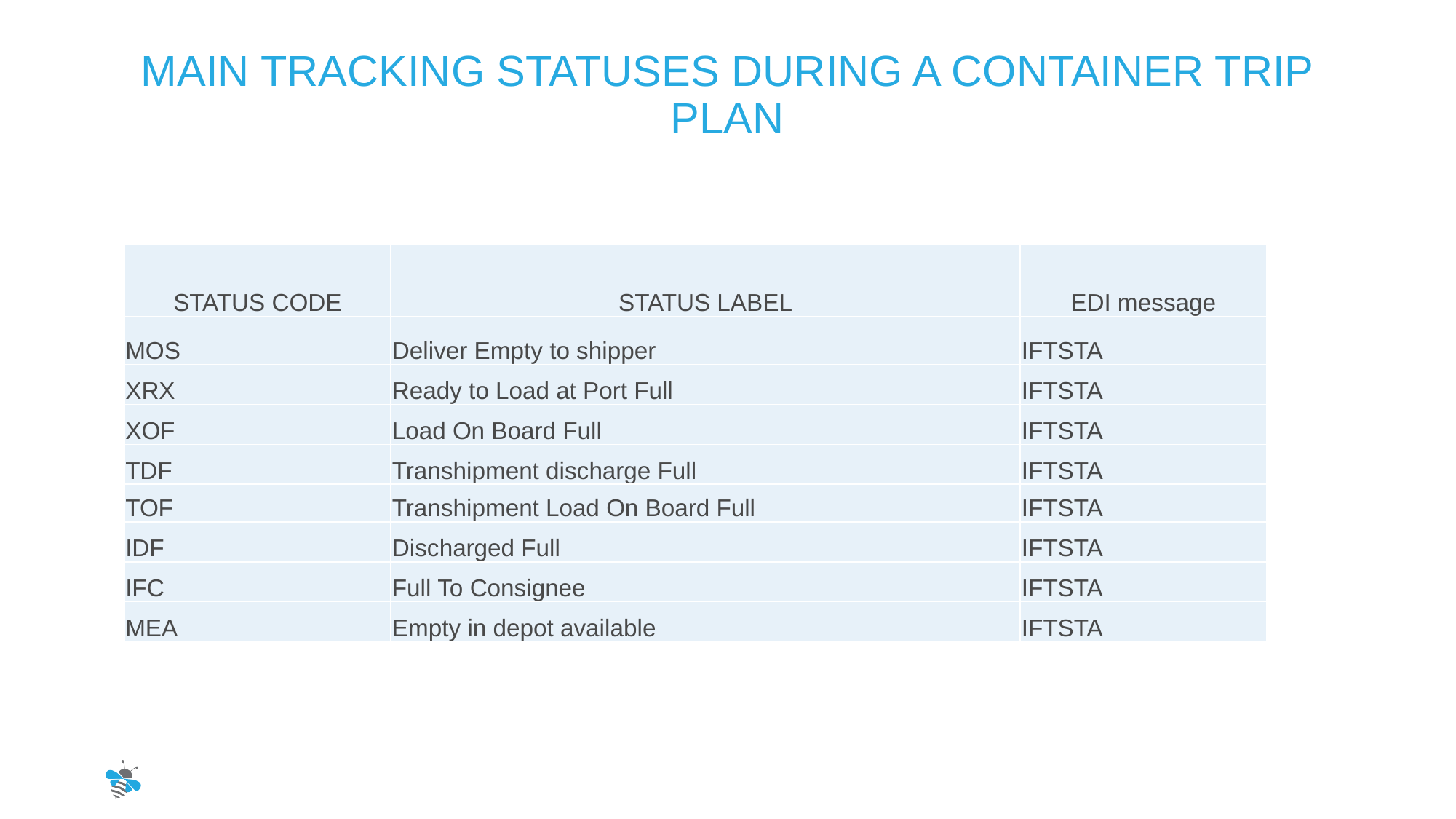

# Main tracking statuses during a container trip plan
| STATUS CODE | STATUS LABEL | EDI message |
| --- | --- | --- |
| MOS | Deliver Empty to shipper | IFTSTA |
| XRX | Ready to Load at Port Full | IFTSTA |
| XOF | Load On Board Full | IFTSTA |
| TDF | Transhipment discharge Full | IFTSTA |
| TOF | Transhipment Load On Board Full | IFTSTA |
| IDF | Discharged Full | IFTSTA |
| IFC | Full To Consignee | IFTSTA |
| MEA | Empty in depot available | IFTSTA |